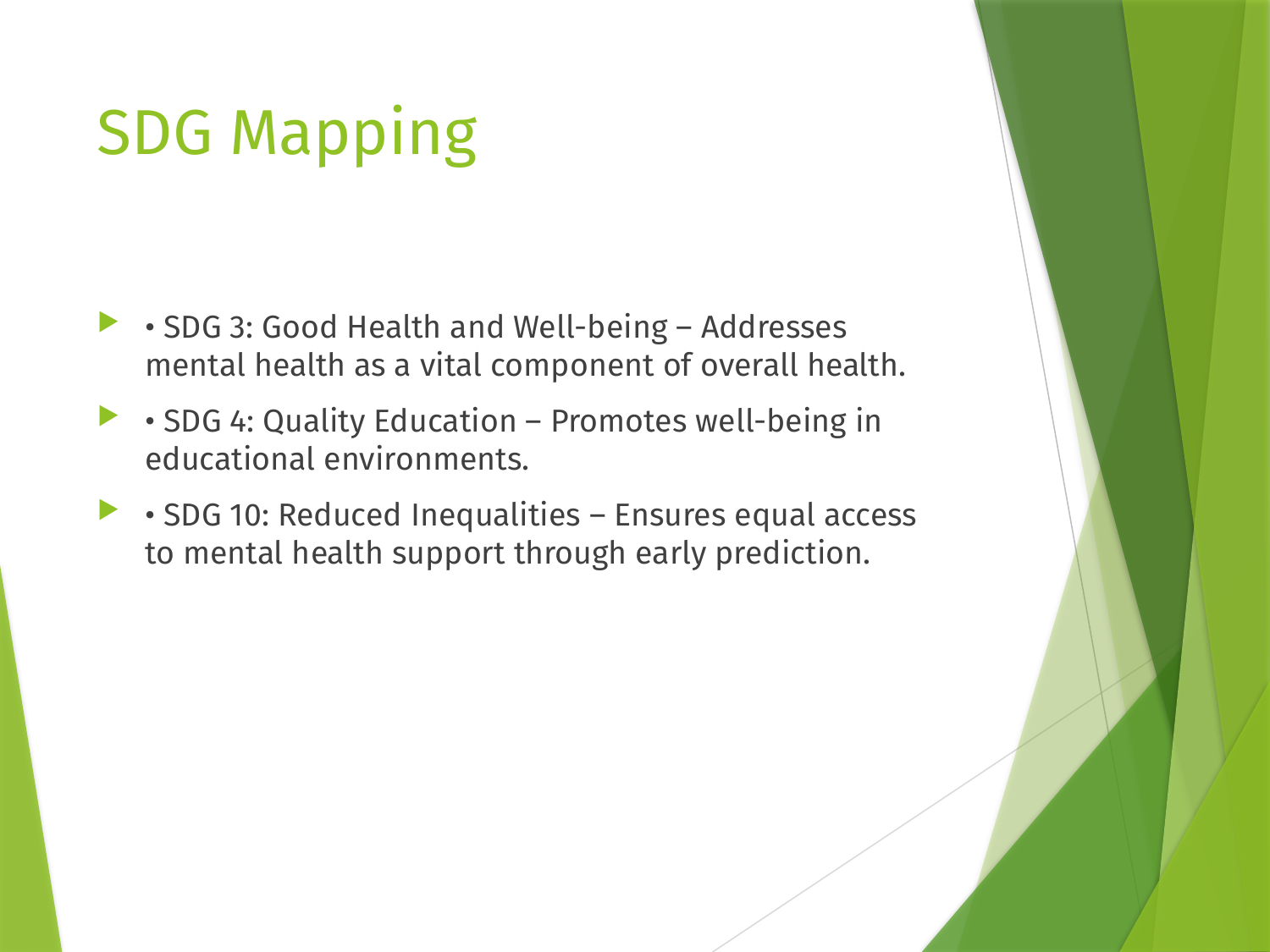

# SDG Mapping
• SDG 3: Good Health and Well-being – Addresses mental health as a vital component of overall health.
• SDG 4: Quality Education – Promotes well-being in educational environments.
• SDG 10: Reduced Inequalities – Ensures equal access to mental health support through early prediction.